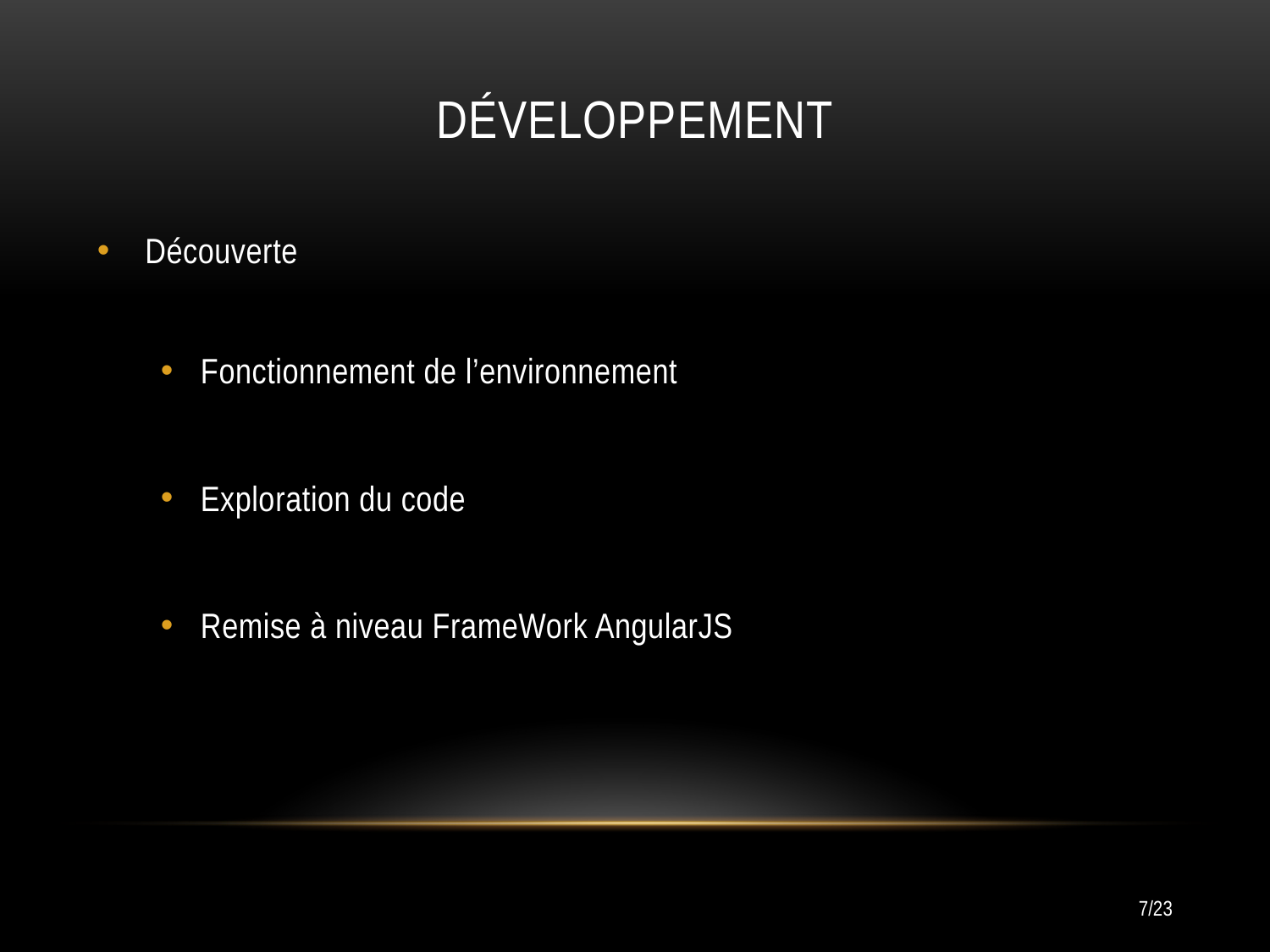

# développement
Découverte

Fonctionnement de l’environnement

Exploration du code

Remise à niveau FrameWork AngularJS
7/23